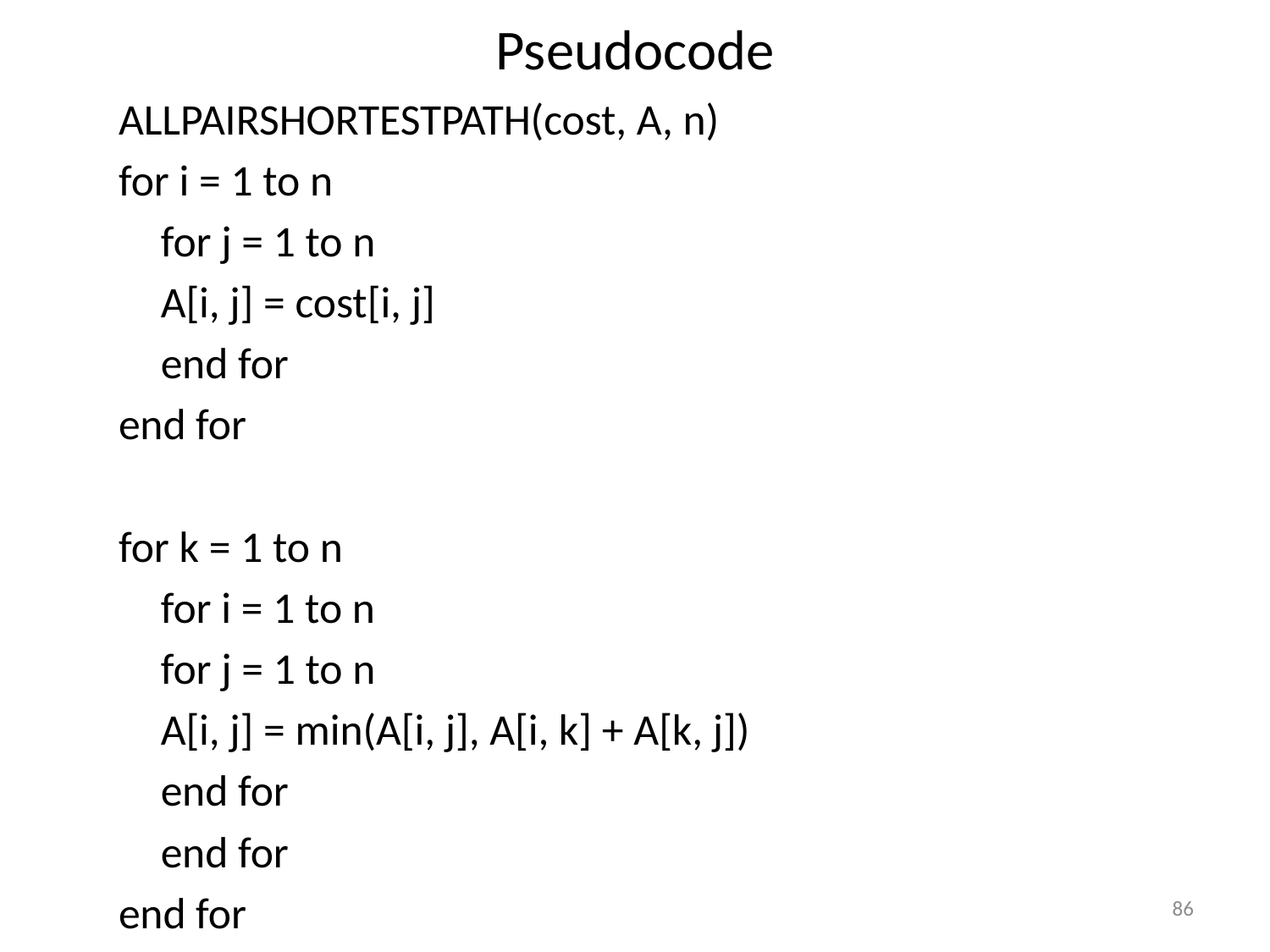

# Pseudocode
ALLPAIRSHORTESTPATH(cost, A, n)
for i = 1 to n
	for j = 1 to n
		A[i, j] = cost[i, j]
	end for
end for

for k = 1 to n
	for i = 1 to n
		for j = 1 to n
			A[i, j] = min(A[i, j], A[i, k] + A[k, j])
		end for
	end for
end for

86